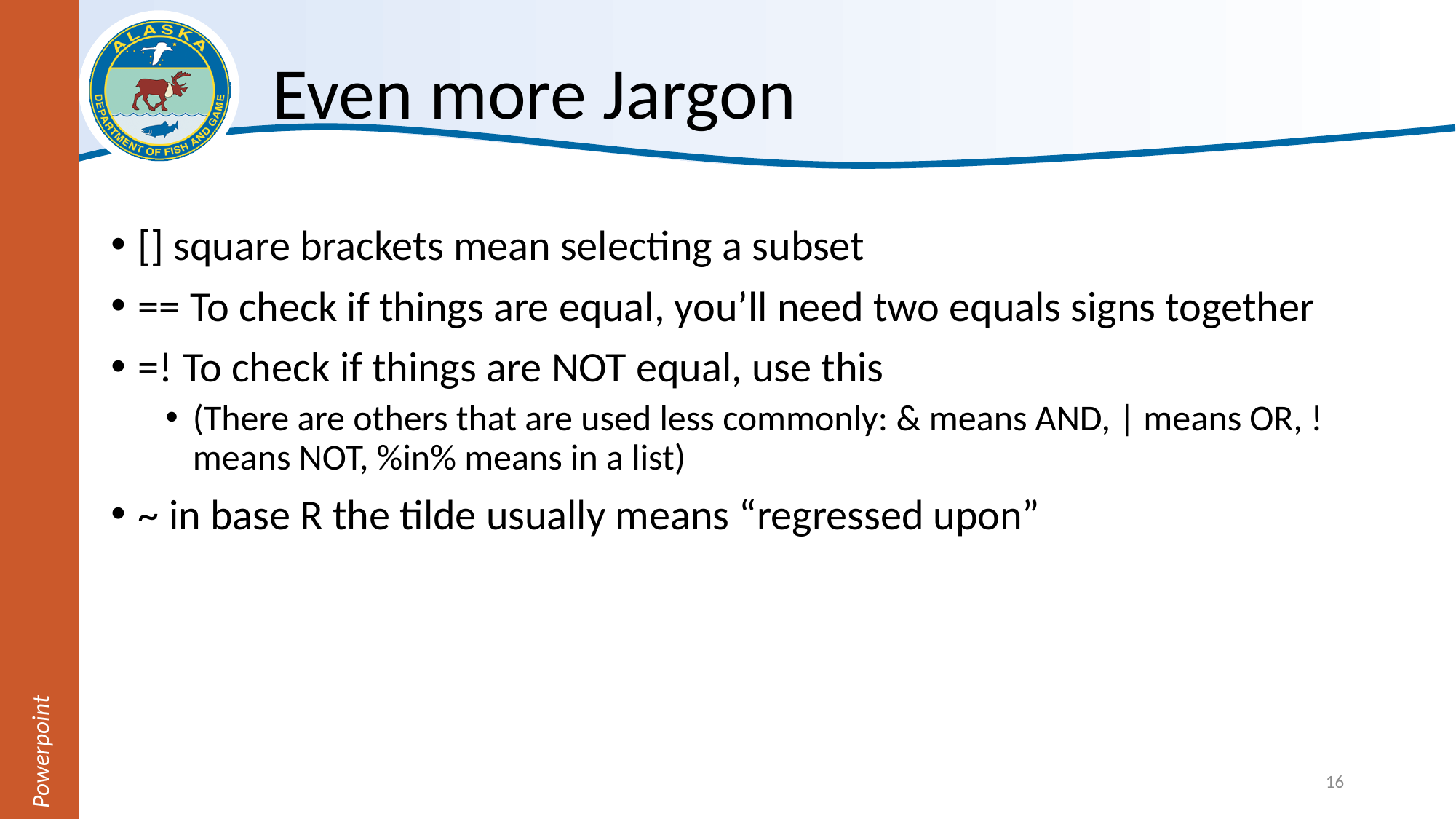

# Even more Jargon
[] square brackets mean selecting a subset
== To check if things are equal, you’ll need two equals signs together
=! To check if things are NOT equal, use this
(There are others that are used less commonly: & means AND, | means OR, ! means NOT, %in% means in a list)
~ in base R the tilde usually means “regressed upon”

Powerpoint
16